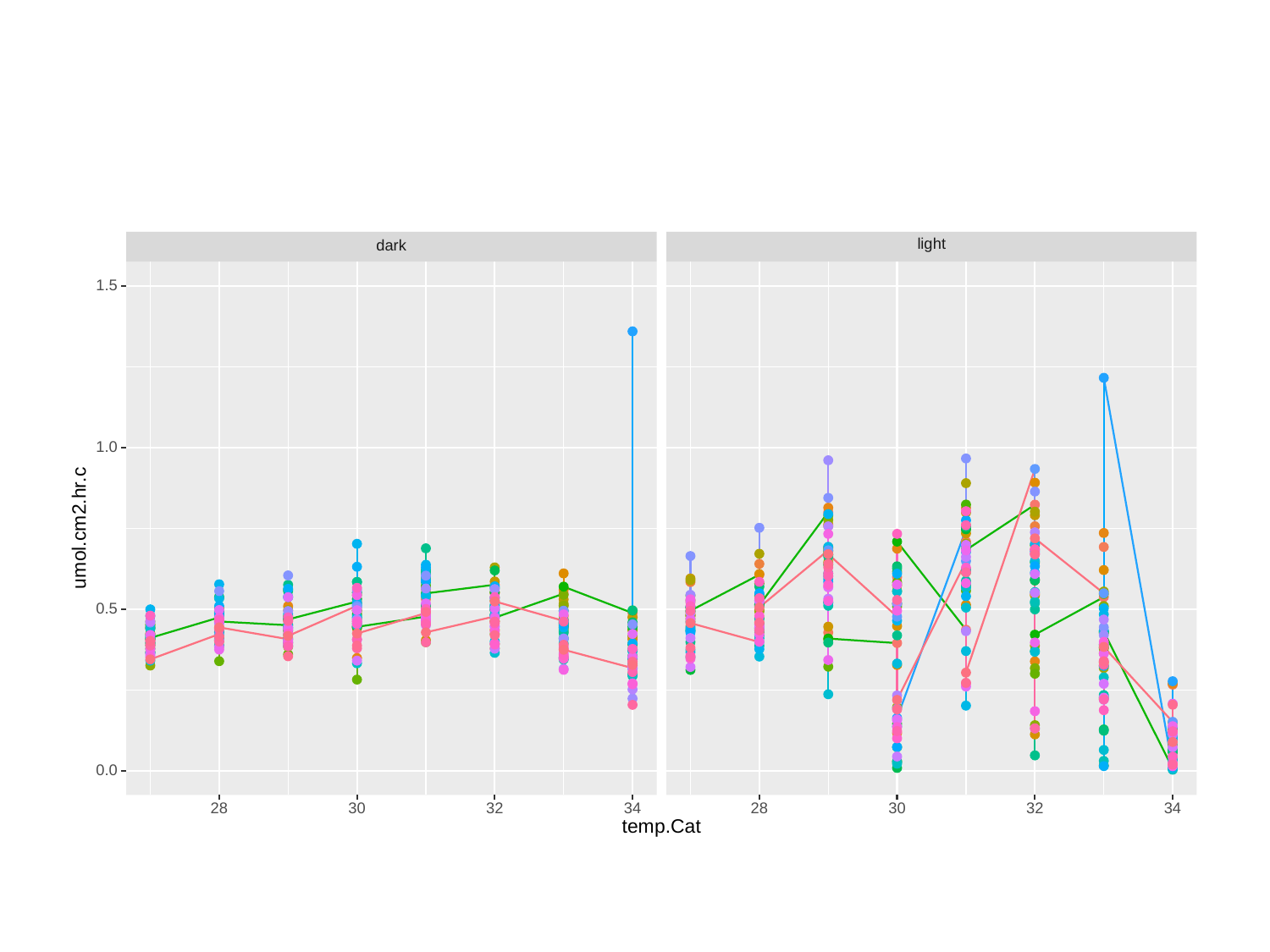

light
dark

1.5

1.0

umol.cm2.hr.c

0.5

0.0

30
32
34
30
32
34
28
28
temp.Cat